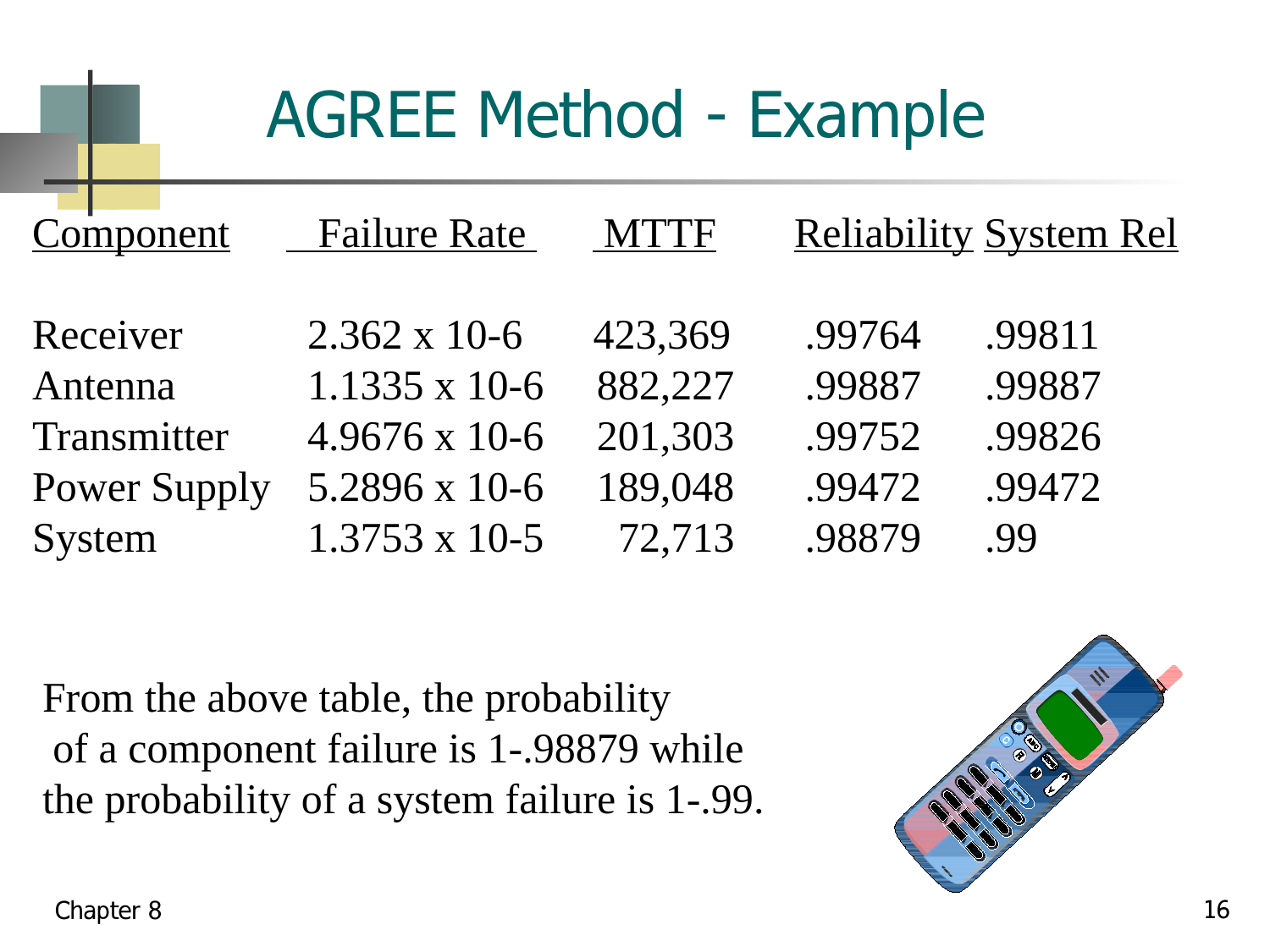

# AGREE Method - Example
Component	   Failure Rate 	      MTTF	Reliability System Rel
Receiver	  2.362 x 10-6	     423,369	 .99764      .99811
Antenna	  1.1335 x 10-6     882,227	 .99887      .99887
Transmitter	  4.9676 x 10-6     201,303	 .99752      .99826
Power Supply	  5.2896 x 10-6     189,048	 .99472      .99472
System	              1.3753 x 10-5       72,713	 .98879      .99

From the above table, the probability
 of a component failure is 1-.98879 while
the probability of a system failure is 1-.99.
16
Chapter 8